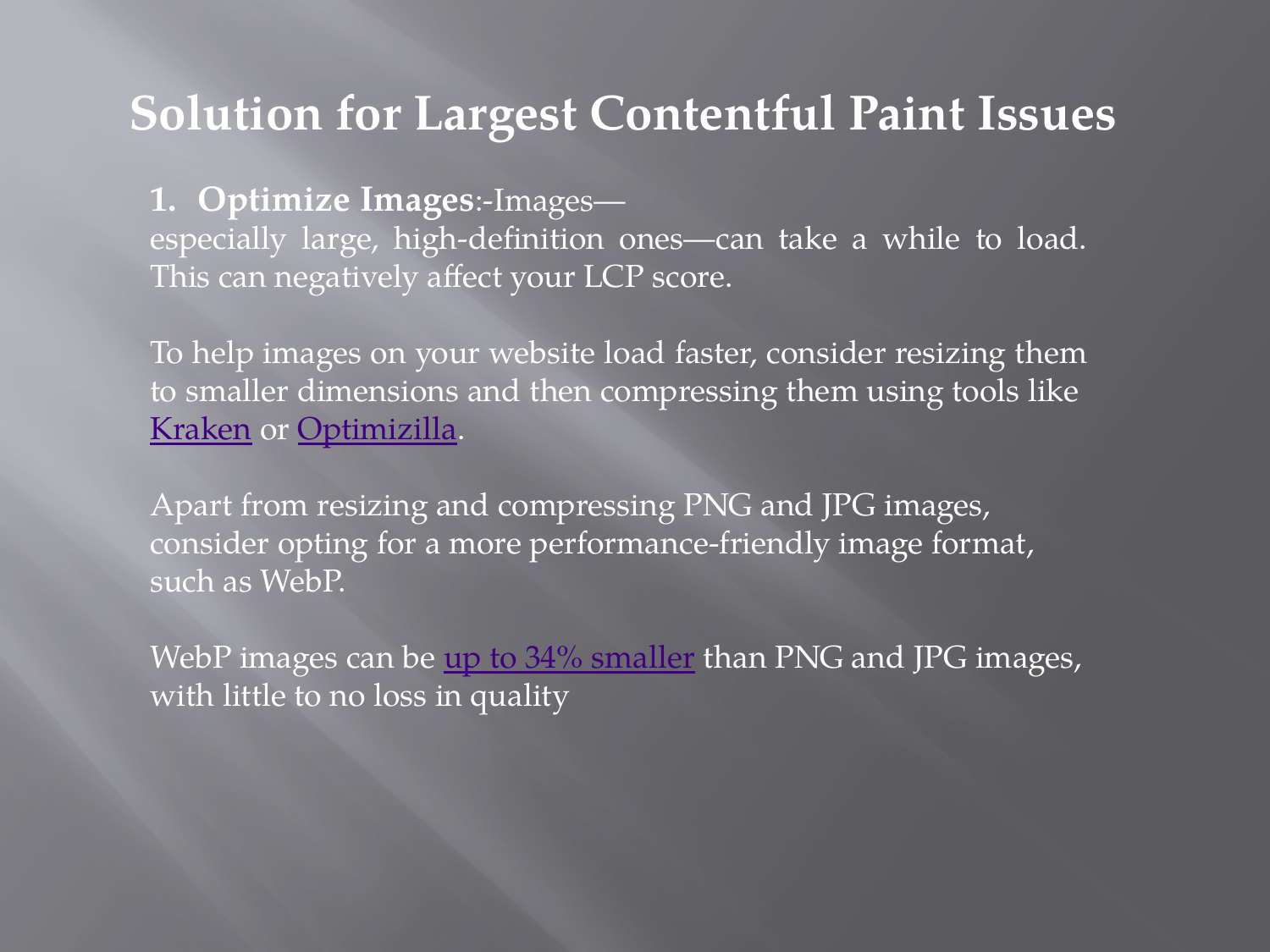

Solution for Largest Contentful Paint Issues
Optimize Images:-Images—
especially large, high-definition ones—can take a while to load. This can negatively affect your LCP score.

To help images on your website load faster, consider resizing them to smaller dimensions and then compressing them using tools like Kraken or Optimizilla.

Apart from resizing and compressing PNG and JPG images, consider opting for a more performance-friendly image format, such as WebP.

WebP images can be up to 34% smaller than PNG and JPG images, with little to no loss in quality